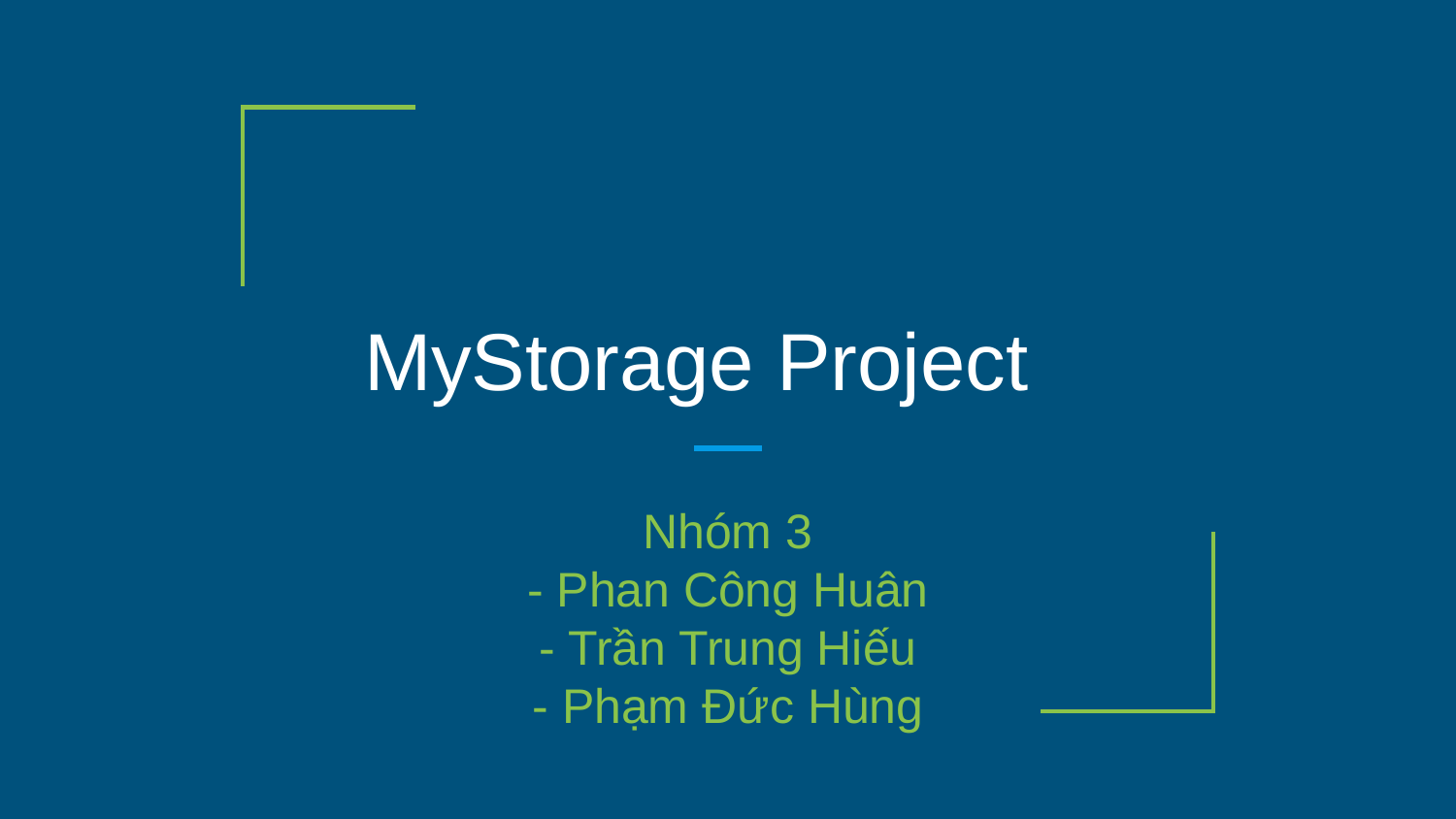

# MyStorage Project
Nhóm 3
- Phan Công Huân
- Trần Trung Hiếu
- Phạm Đức Hùng